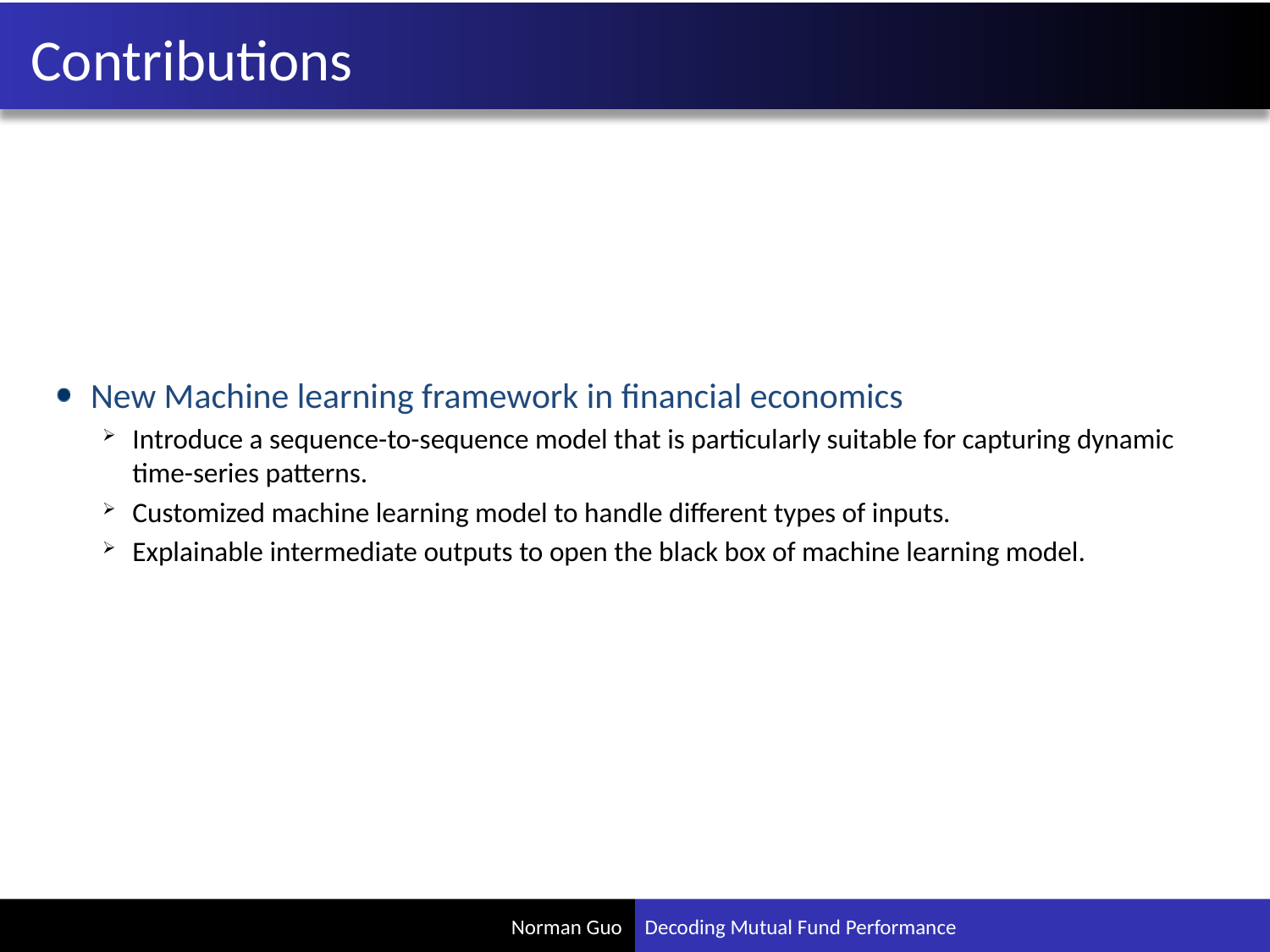

# Contributions
New Machine learning framework in financial economics
Introduce a sequence-to-sequence model that is particularly suitable for capturing dynamic time-series patterns.
Customized machine learning model to handle different types of inputs.
Explainable intermediate outputs to open the black box of machine learning model.